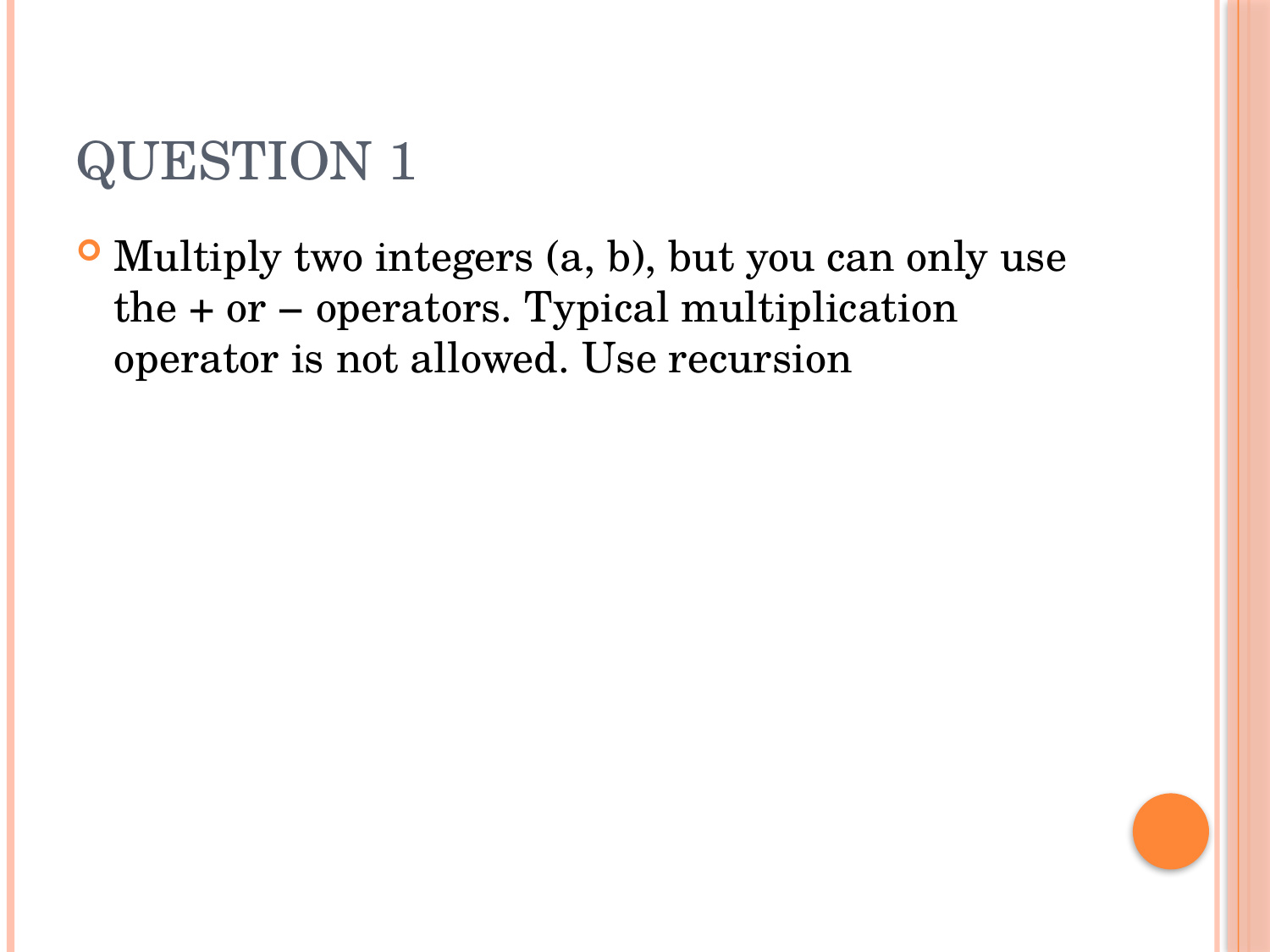

# Question 1
Multiply two integers (a, b), but you can only use the + or − operators. Typical multiplication operator is not allowed. Use recursion